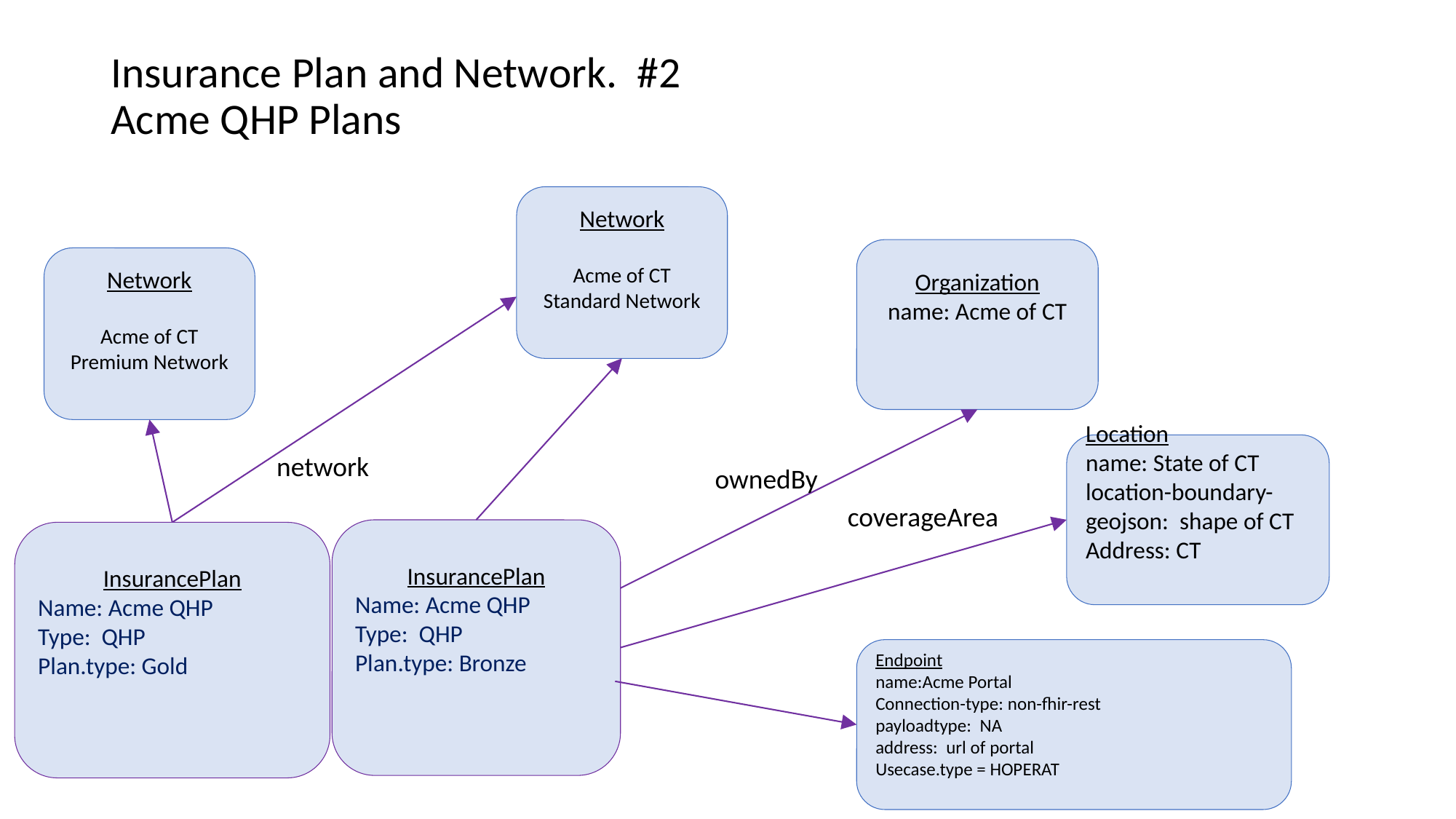

# Insurance Plan and Network.  #2 Acme QHP Plans
Network

Acme of CT Standard Network

Organization
name: Acme of CT
Network

Acme of CT Premium Network

Location
name: State of CT
location-boundary-geojson:  shape of CT
Address: CT
network
ownedBy
coverageArea
InsurancePlan
Name: Acme QHP
Type:  QHP
Plan.type: Bronze

InsurancePlan
Name: Acme QHP
Type:  QHP
Plan.type: Gold

Endpoint
name:Acme Portal
Connection-type: non-fhir-rest
payloadtype:  NA
address:  url of portal
Usecase.type = HOPERAT